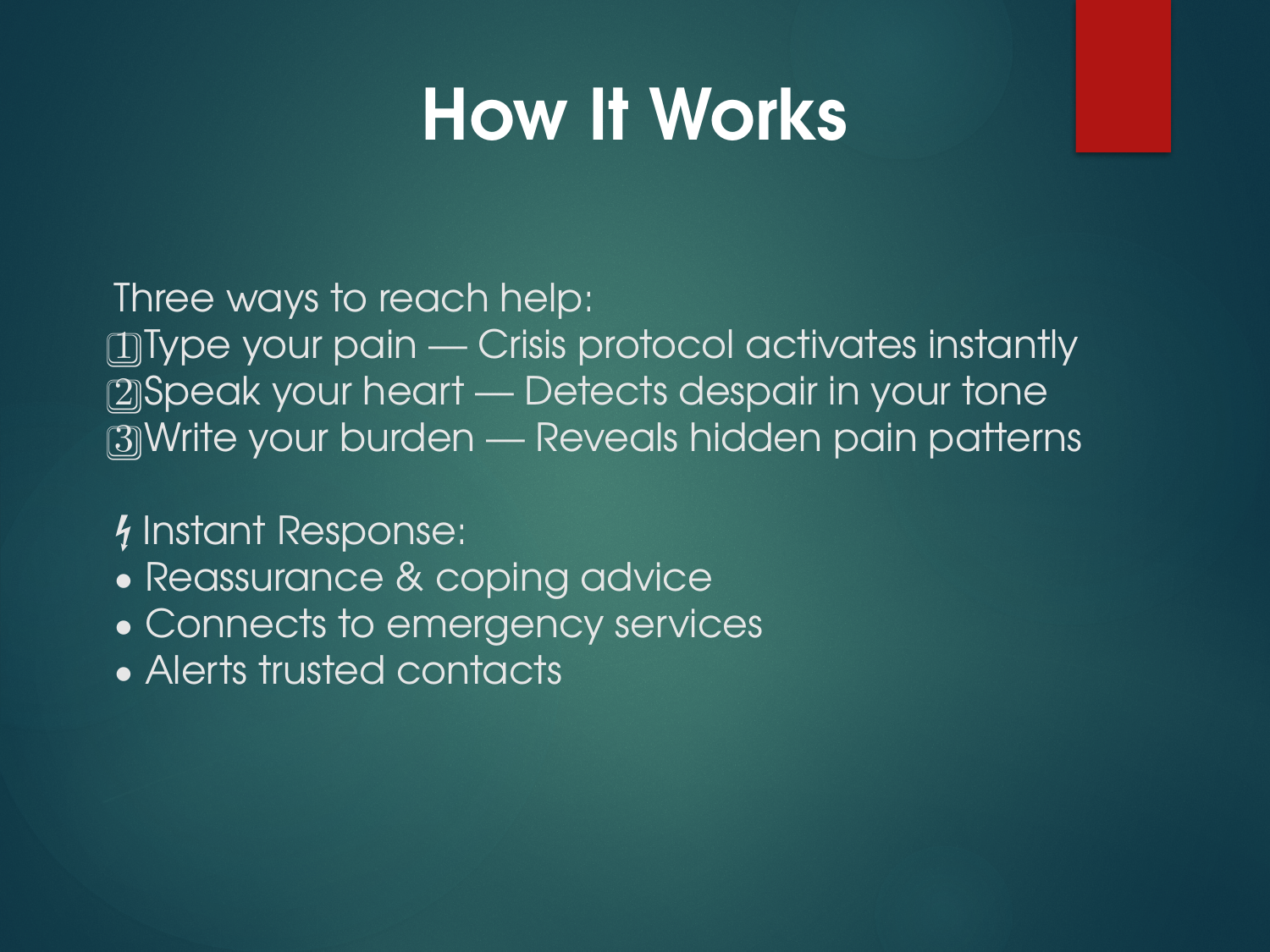

How It Works

Three ways to reach help:
1️⃣ Type your pain — Crisis protocol activates instantly
2️⃣ Speak your heart — Detects despair in your tone
3️⃣ Write your burden — Reveals hidden pain patterns
⚡ Instant Response:
• Reassurance & coping advice
• Connects to emergency services
• Alerts trusted contacts